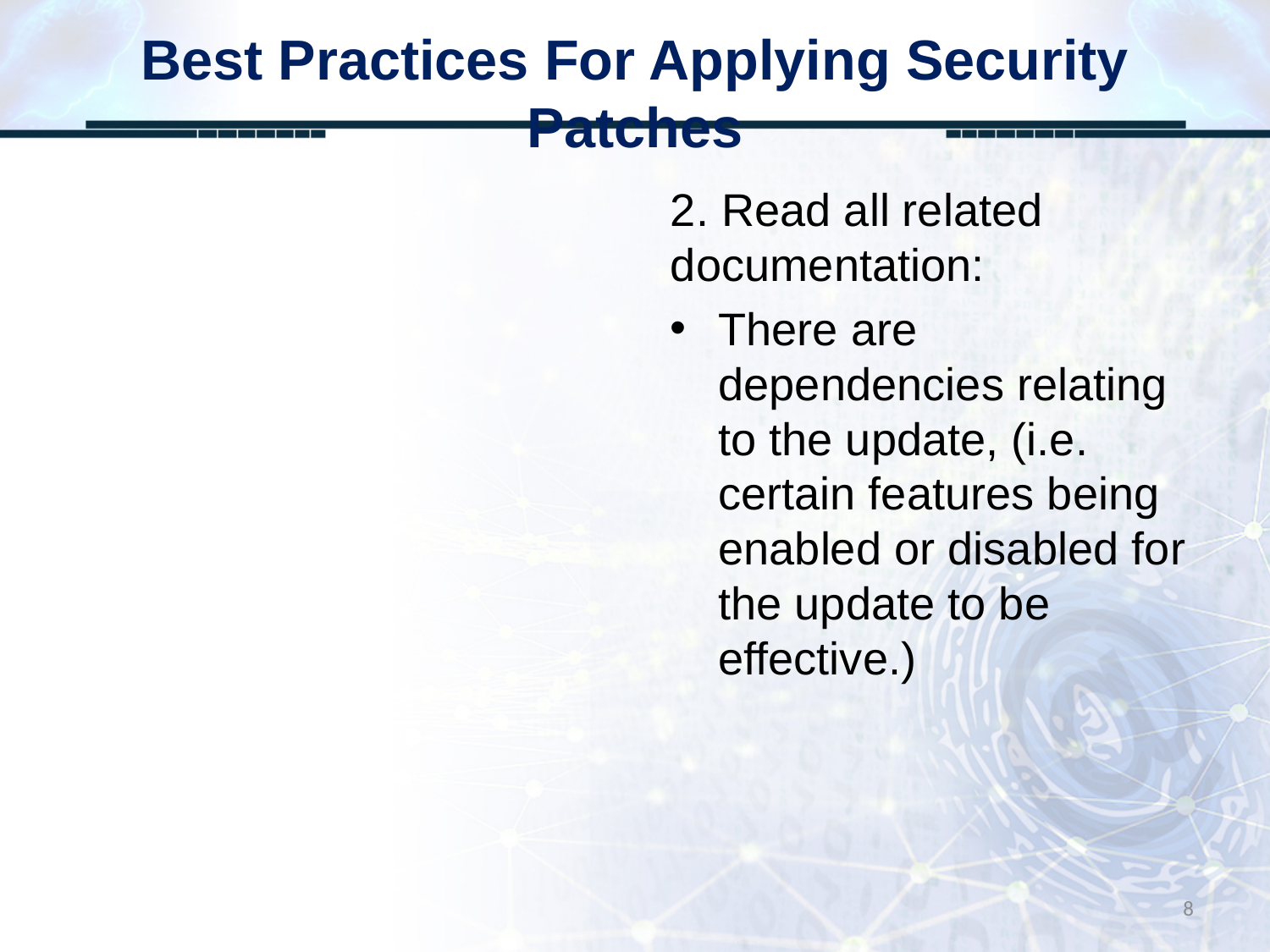

# Best Practices For Applying Security Patches
2. Read all related documentation:
There are dependencies relating to the update, (i.e. certain features being enabled or disabled for the update to be effective.)
8